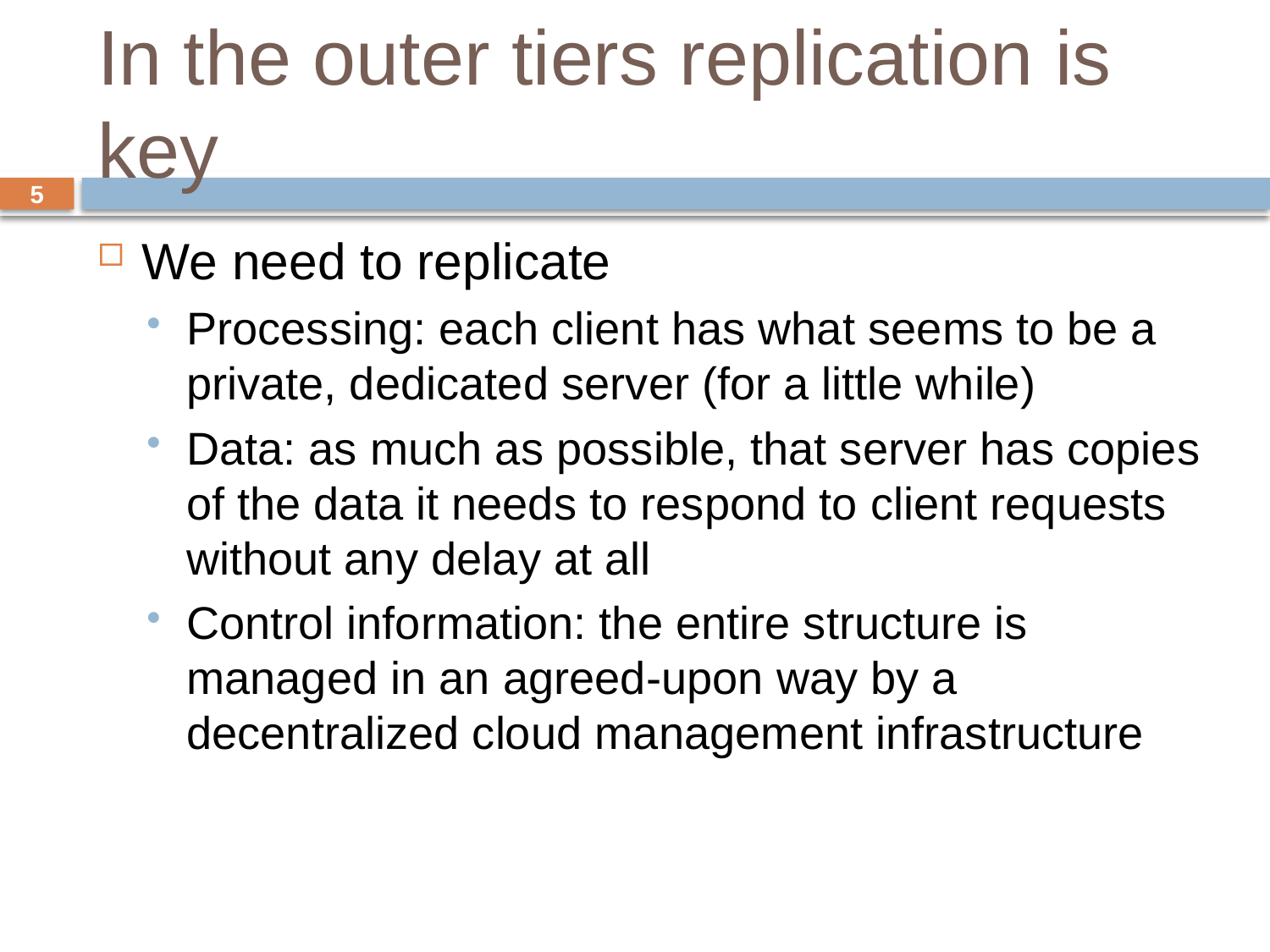

# In the outer tiers replication is key
5
We need to replicate
Processing: each client has what seems to be a private, dedicated server (for a little while)
Data: as much as possible, that server has copies of the data it needs to respond to client requests without any delay at all
Control information: the entire structure is managed in an agreed-upon way by a decentralized cloud management infrastructure